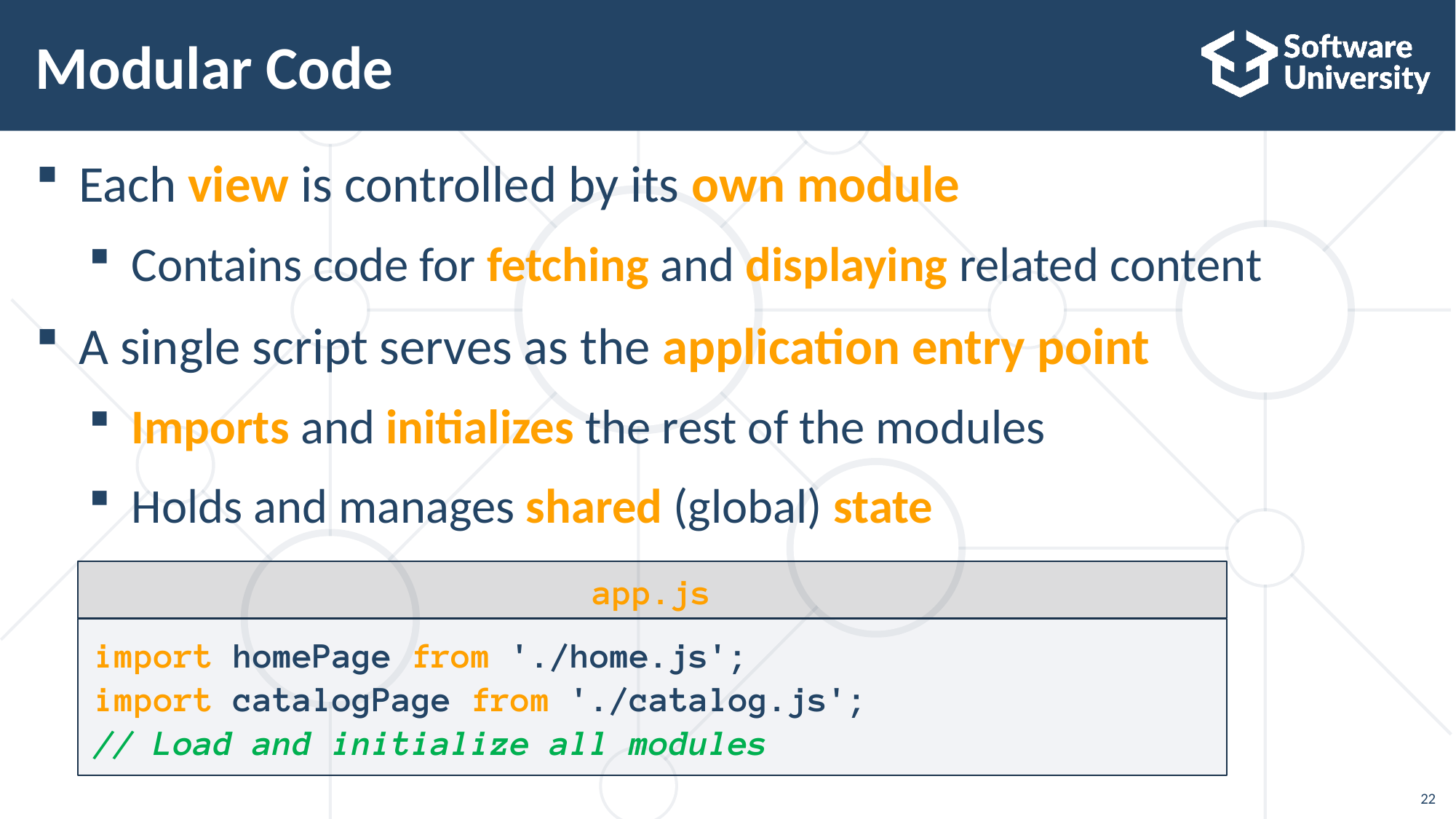

# Modular Code
Each view is controlled by its own module
Contains code for fetching and displaying related content
A single script serves as the application entry point
Imports and initializes the rest of the modules
Holds and manages shared (global) state
app.js
import homePage from './home.js';
import catalogPage from './catalog.js';
// Load and initialize all modules
22